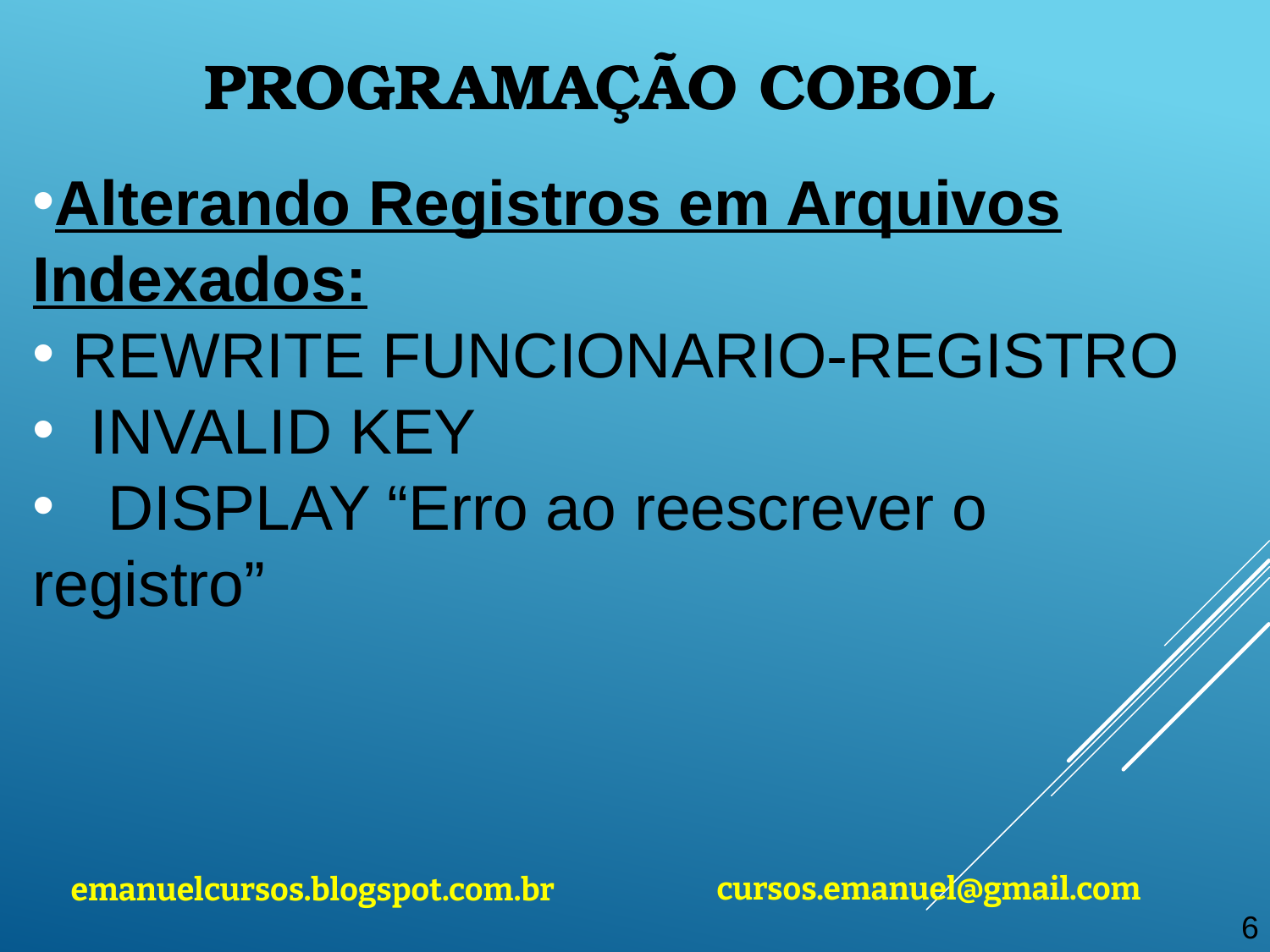

Programação cobol
Alterando Registros em Arquivos Indexados:
 REWRITE FUNCIONARIO-REGISTRO
  INVALID KEY
   DISPLAY “Erro ao reescrever o registro”

cursos.emanuel@gmail.com
emanuelcursos.blogspot.com.br
6